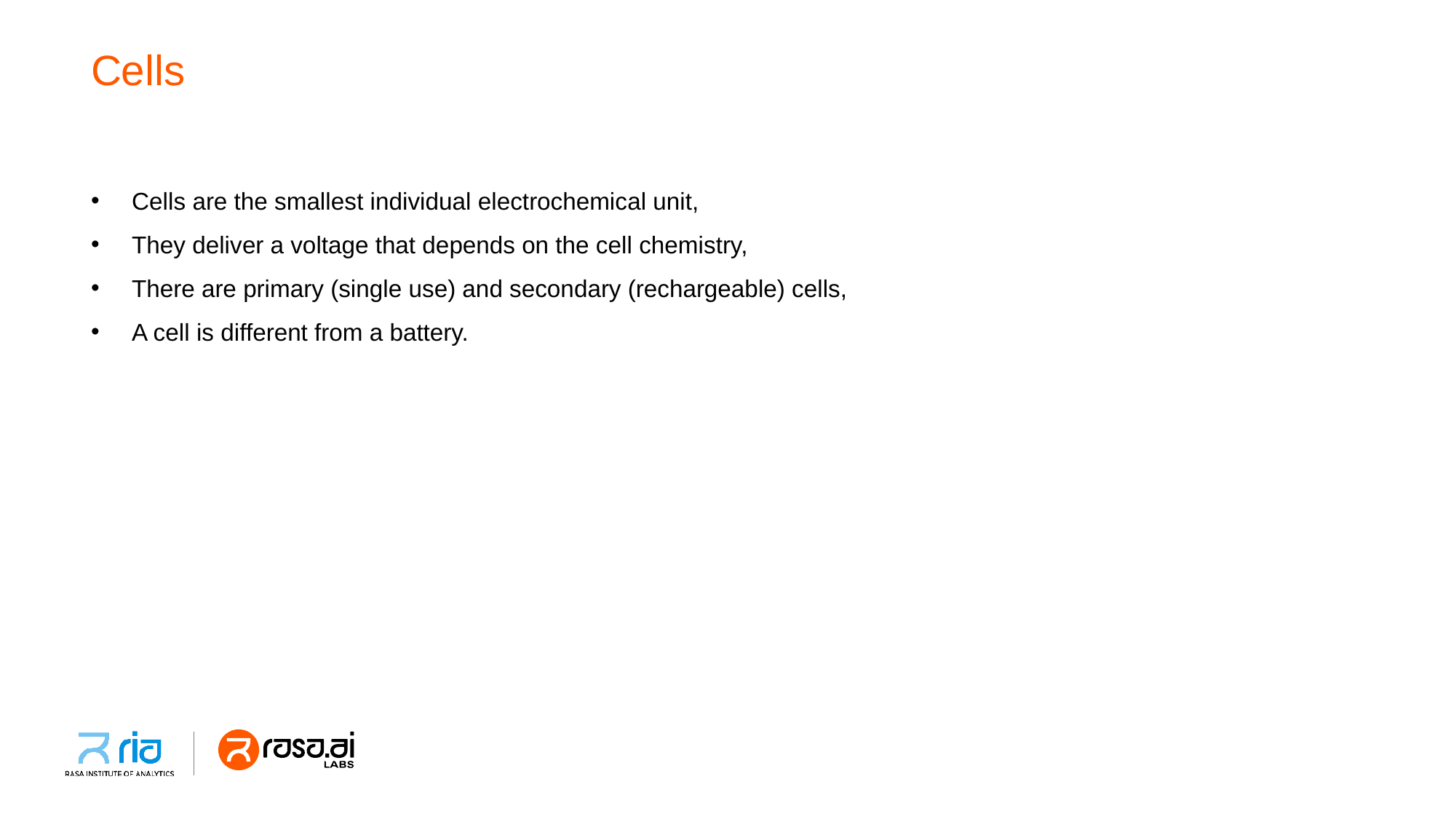

# Cells
Cells are the smallest individual electrochemical unit,
They deliver a voltage that depends on the cell chemistry,
There are primary (single use) and secondary (rechargeable) cells,
A cell is different from a battery.